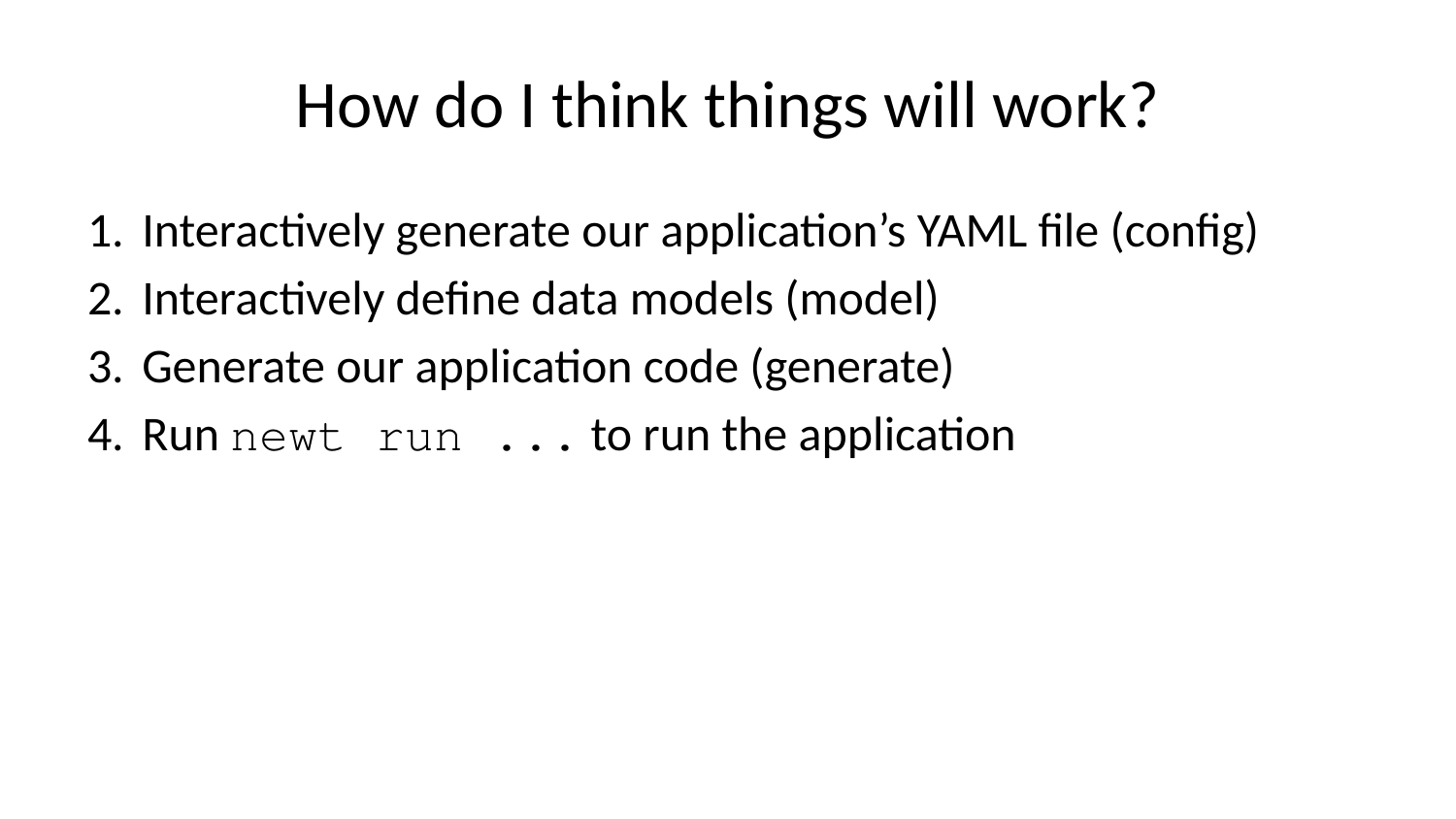

# How do I think things will work?
Interactively generate our application’s YAML file (config)
Interactively define data models (model)
Generate our application code (generate)
Run newt run ... to run the application